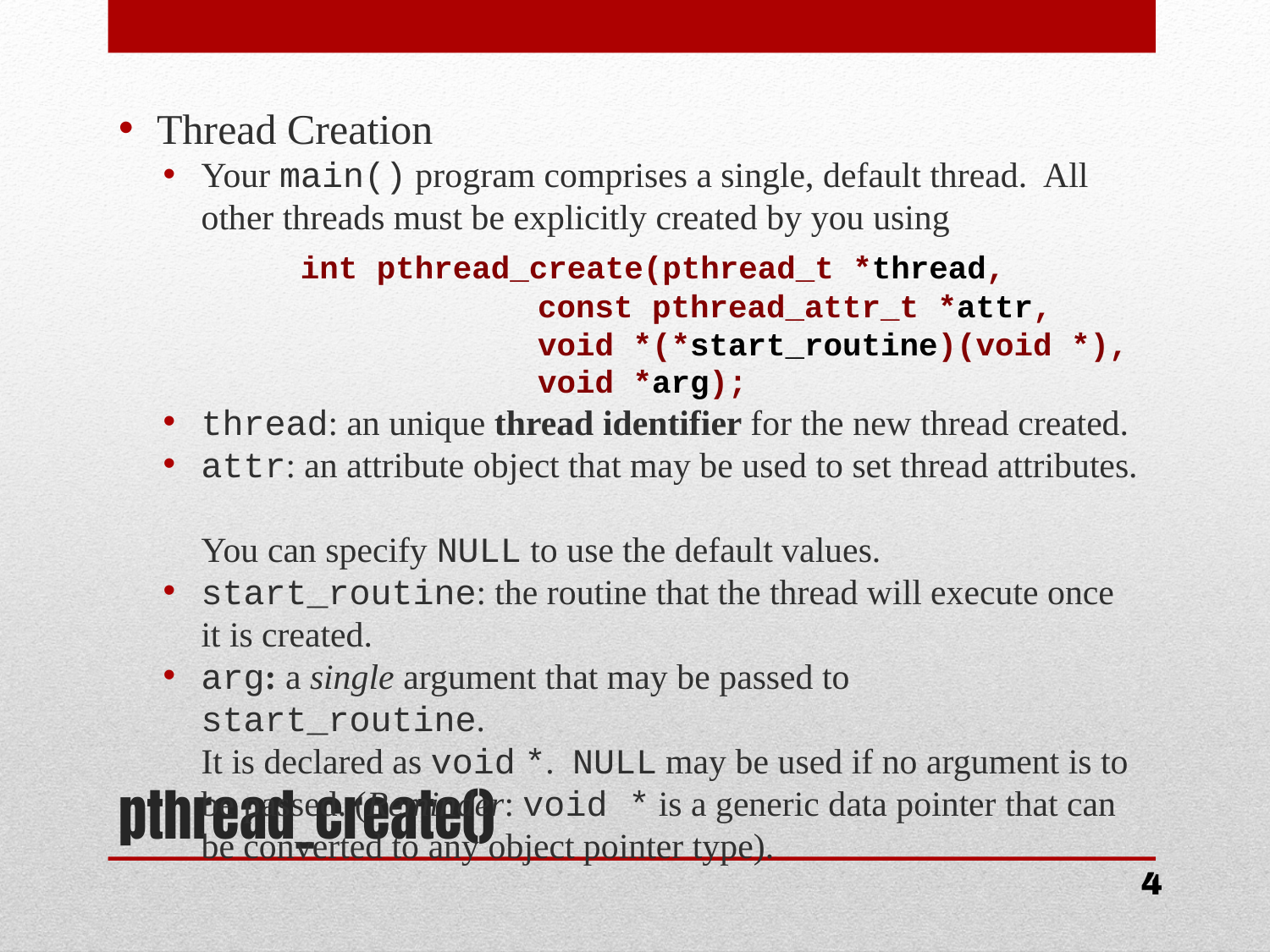

Thread Creation
Your main() program comprises a single, default thread.  All other threads must be explicitly created by you using
		 int pthread_create(pthread_t *thread,
                      const pthread_attr_t *attr,
                      void *(*start_routine)(void *),
                      void *arg);
thread: an unique thread identifier for the new thread created.
attr: an attribute object that may be used to set thread attributes.
You can specify NULL to use the default values.
start_routine: the routine that the thread will execute once it is created.
arg: a single argument that may be passed to start_routine.
It is declared as void *.  NULL may be used if no argument is to be passed. (Reminder: void * is a generic data pointer that can be converted to any object pointer type).
# pthread_create()